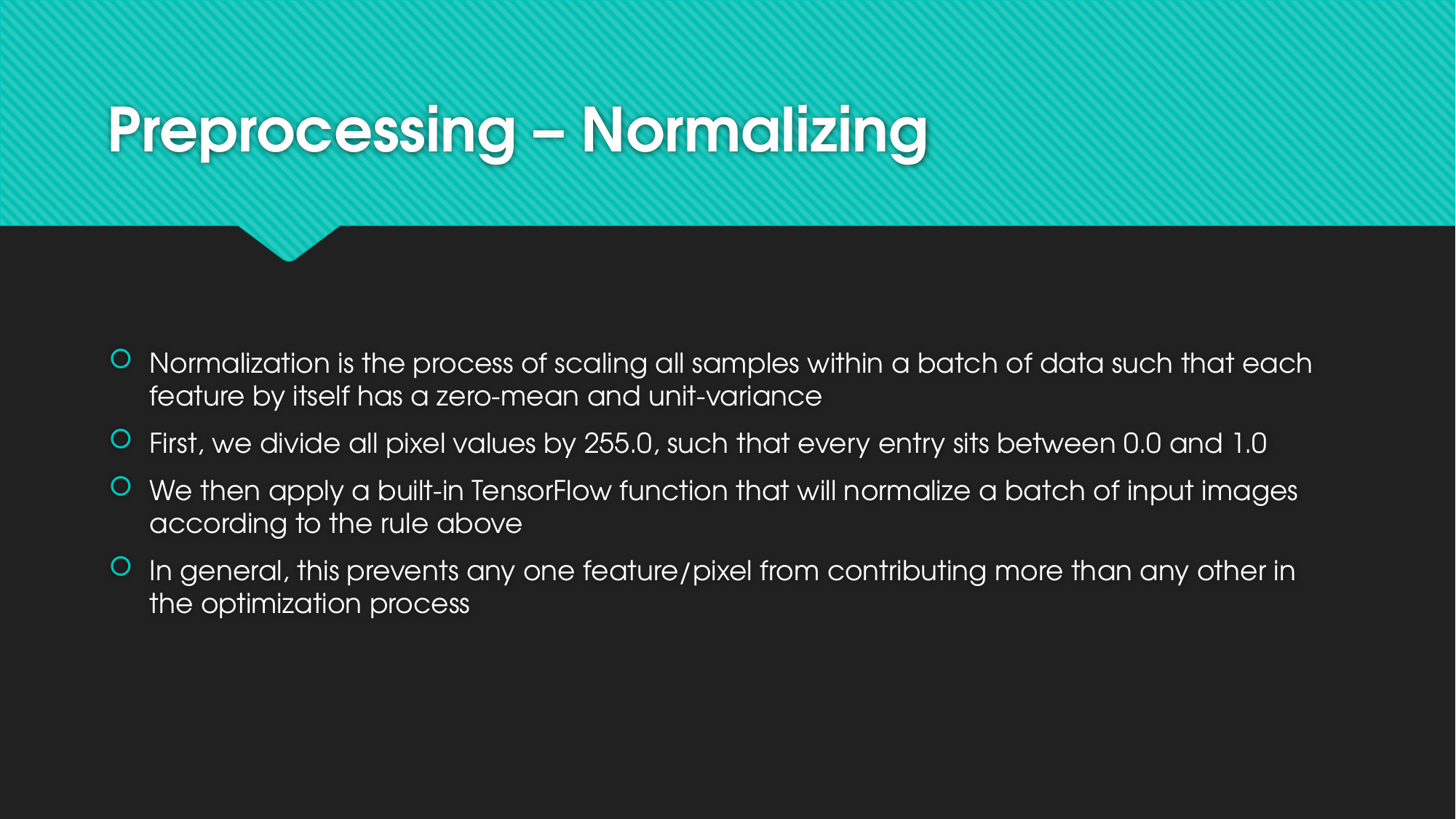

# Preprocessing – Normalizing
Normalization is the process of scaling all samples within a batch of data such that each feature by itself has a zero-mean and unit-variance
First, we divide all pixel values by 255.0, such that every entry sits between 0.0 and 1.0
We then apply a built-in TensorFlow function that will normalize a batch of input images according to the rule above
In general, this prevents any one feature/pixel from contributing more than any other in the optimization process